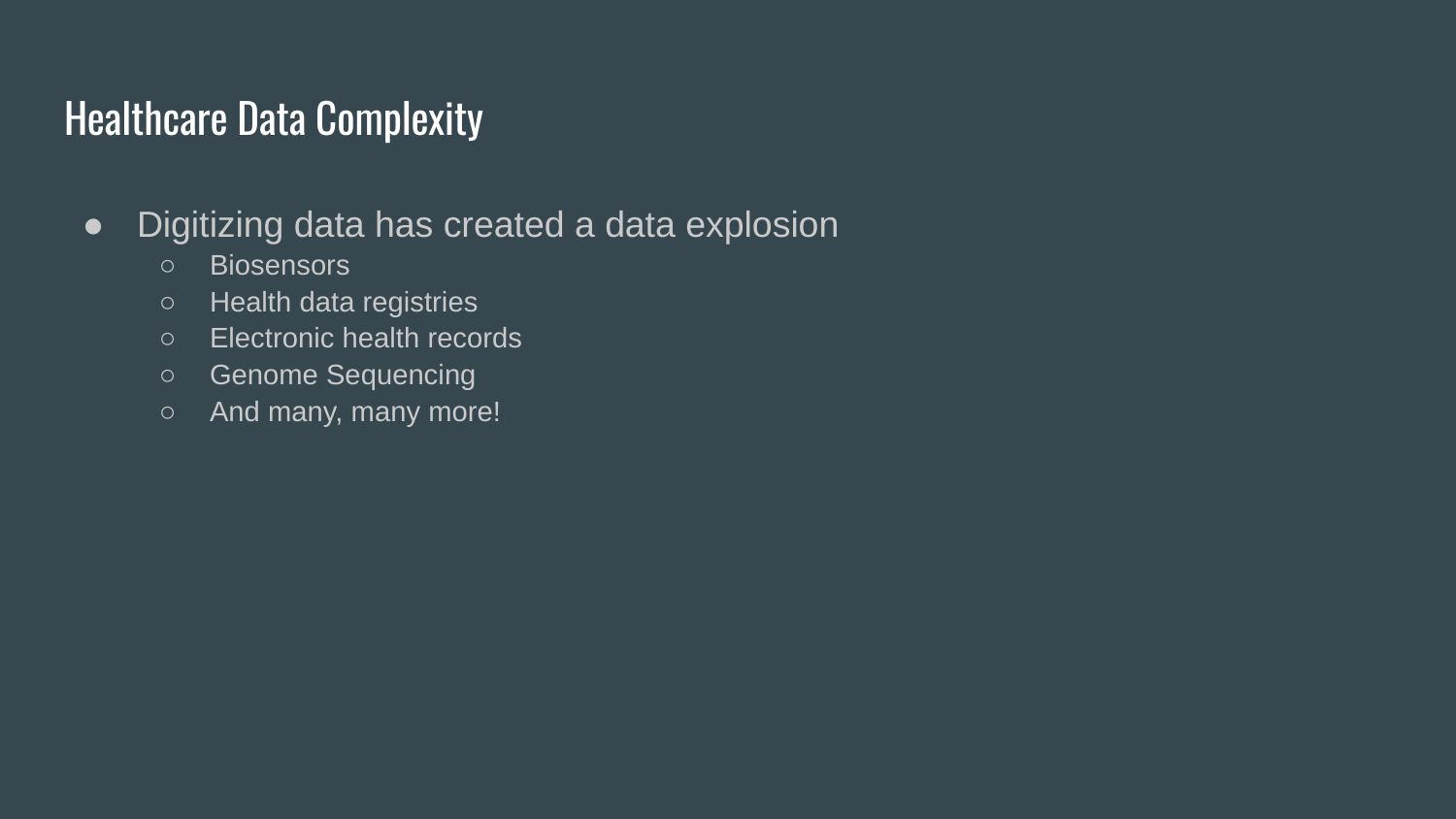

# Healthcare Data Complexity
Digitizing data has created a data explosion
Biosensors
Health data registries
Electronic health records
Genome Sequencing
And many, many more!